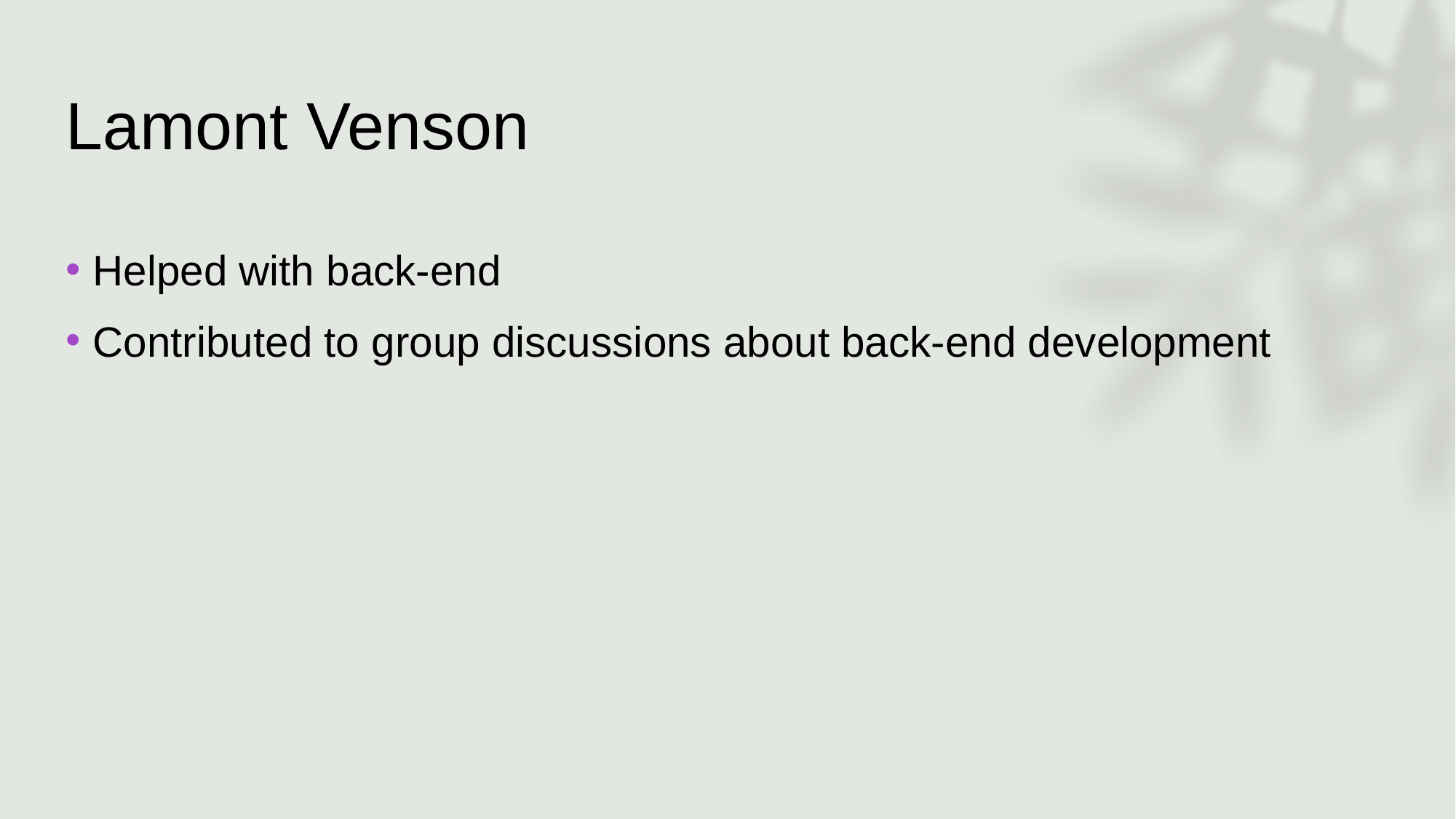

# Lamont Venson
Helped with back-end
Contributed to group discussions about back-end development